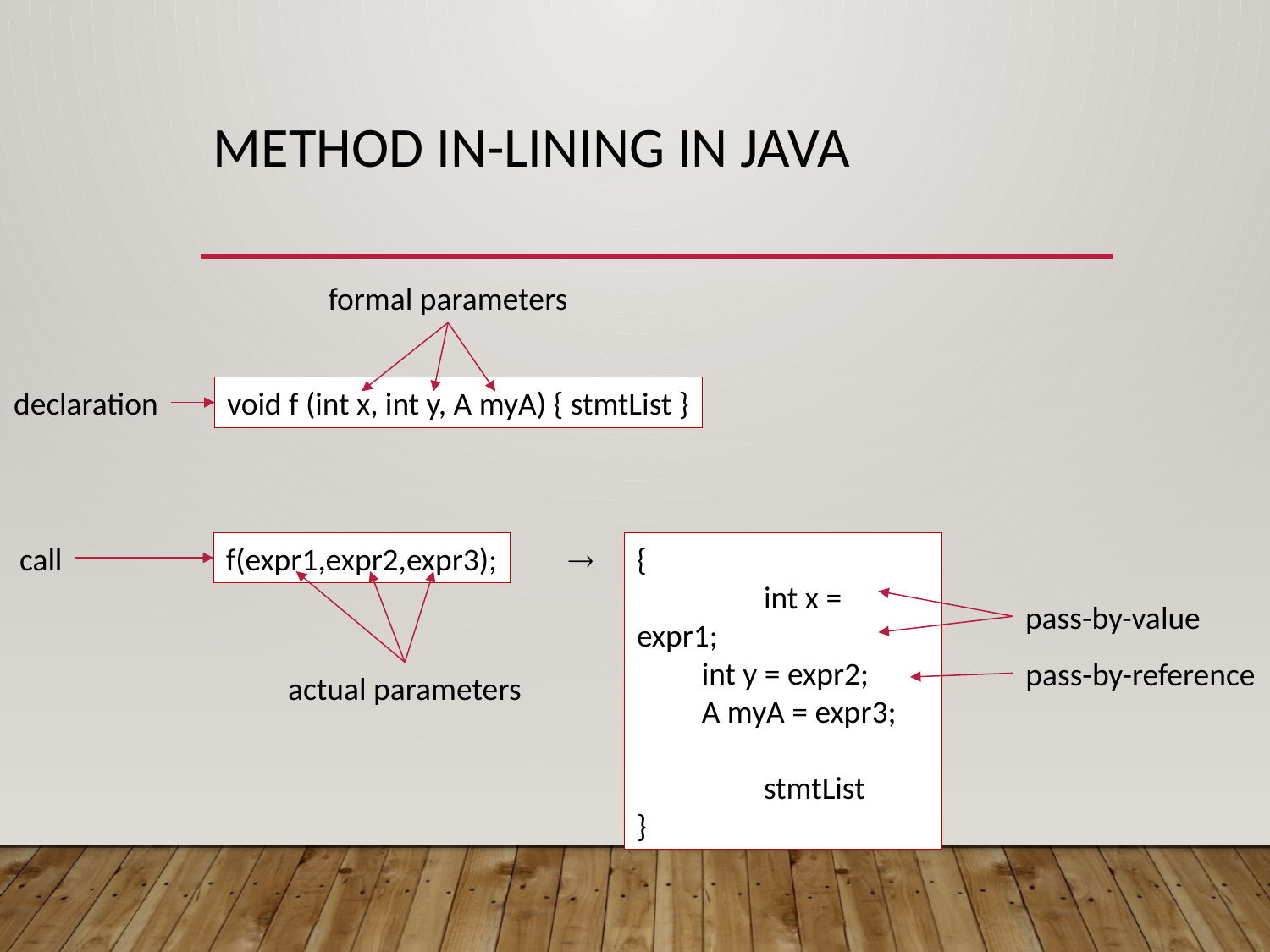

# Method in-lining in Java
formal parameters
declaration
void f (int x, int y, A myA) { stmtList }
call
f(expr1,expr2,expr3);
→
{
	int x = expr1;
         int y = expr2;
         A myA = expr3;

	stmtList
}
pass-by-value
pass-by-reference
actual parameters